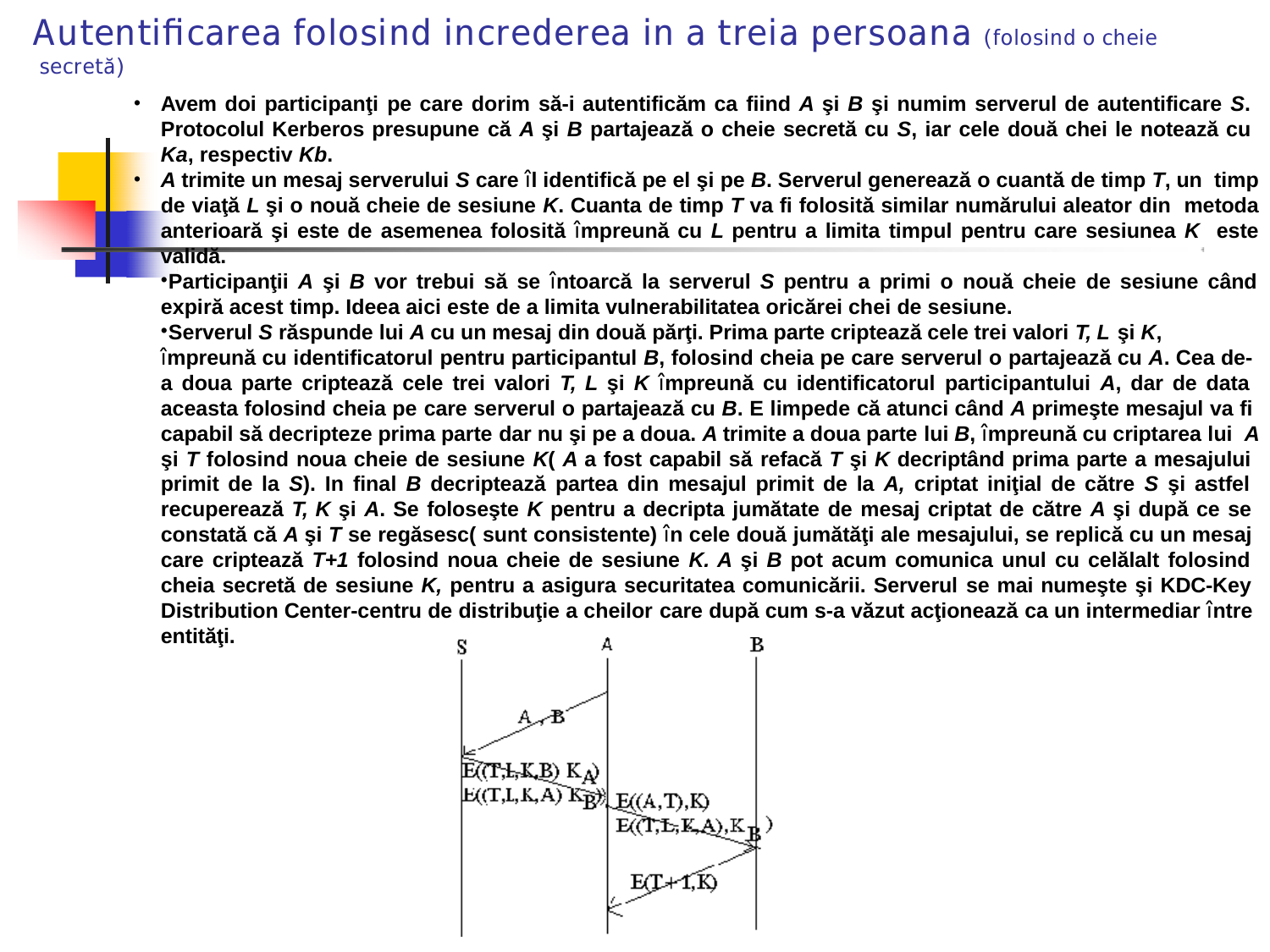

# Autentificarea folosind increderea in a treia persoana (folosind o cheie  secretă)
Avem doi participanţi pe care dorim să-i autentificăm ca fiind A şi B şi numim serverul de autentificare S.  Protocolul Kerberos presupune că A şi B partajează o cheie secretă cu S, iar cele două chei le notează cu  Ka, respectiv Kb.
A trimite un mesaj serverului S care îl identifică pe el şi pe B. Serverul generează o cuantă de timp T, un  timp de viaţă L şi o nouă cheie de sesiune K. Cuanta de timp T va fi folosită similar numărului aleator din  metoda anterioară şi este de asemenea folosită împreună cu L pentru a limita timpul pentru care sesiunea K  este validă.
Participanţii A şi B vor trebui să se întoarcă la serverul S pentru a primi o nouă cheie de sesiune când
expiră acest timp. Ideea aici este de a limita vulnerabilitatea oricărei chei de sesiune.
Serverul S răspunde lui A cu un mesaj din două părţi. Prima parte criptează cele trei valori T, L şi K,
împreună cu identificatorul pentru participantul B, folosind cheia pe care serverul o partajează cu A. Cea de-  a doua parte criptează cele trei valori T, L şi K împreună cu identificatorul participantului A, dar de data  aceasta folosind cheia pe care serverul o partajează cu B. E limpede că atunci când A primeşte mesajul va fi  capabil să decripteze prima parte dar nu şi pe a doua. A trimite a doua parte lui B, împreună cu criptarea lui  A şi T folosind noua cheie de sesiune K( A a fost capabil să refacă T şi K decriptând prima parte a mesajului  primit de la S). In final B decriptează partea din mesajul primit de la A, criptat iniţial de către S şi astfel  recuperează T, K şi A. Se foloseşte K pentru a decripta jumătate de mesaj criptat de către A şi după ce se  constată că A şi T se regăsesc( sunt consistente) în cele două jumătăţi ale mesajului, se replică cu un mesaj  care criptează T+1 folosind noua cheie de sesiune K. A şi B pot acum comunica unul cu celălalt folosind  cheia secretă de sesiune K, pentru a asigura securitatea comunicării. Serverul se mai numeşte şi KDC-Key  Distribution Center-centru de distribuţie a cheilor care după cum s-a văzut acţionează ca un intermediar între  entităţi.